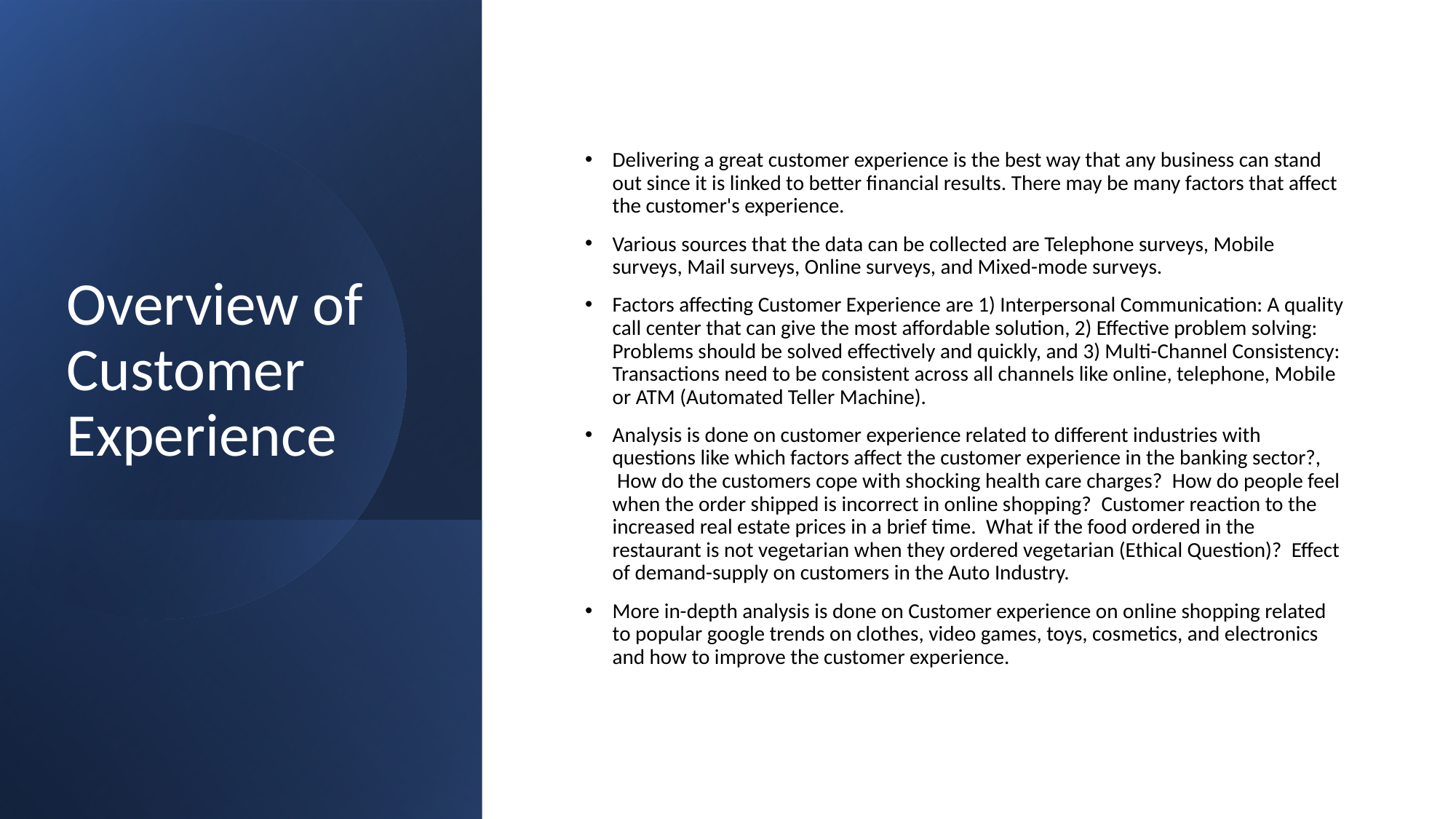

# Overview of Customer Experience
Delivering a great customer experience is the best way that any business can stand out since it is linked to better financial results. There may be many factors that affect the customer's experience.
Various sources that the data can be collected are Telephone surveys, Mobile surveys, Mail surveys, Online surveys, and Mixed-mode surveys.
Factors affecting Customer Experience are 1) Interpersonal Communication: A quality call center that can give the most affordable solution, 2) Effective problem solving: Problems should be solved effectively and quickly, and 3) Multi-Channel Consistency: Transactions need to be consistent across all channels like online, telephone, Mobile or ATM (Automated Teller Machine).
Analysis is done on customer experience related to different industries with questions like which factors affect the customer experience in the banking sector?,  How do the customers cope with shocking health care charges?  How do people feel when the order shipped is incorrect in online shopping?  Customer reaction to the increased real estate prices in a brief time.  What if the food ordered in the restaurant is not vegetarian when they ordered vegetarian (Ethical Question)?  Effect of demand-supply on customers in the Auto Industry.
More in-depth analysis is done on Customer experience on online shopping related to popular google trends on clothes, video games, toys, cosmetics, and electronics and how to improve the customer experience.